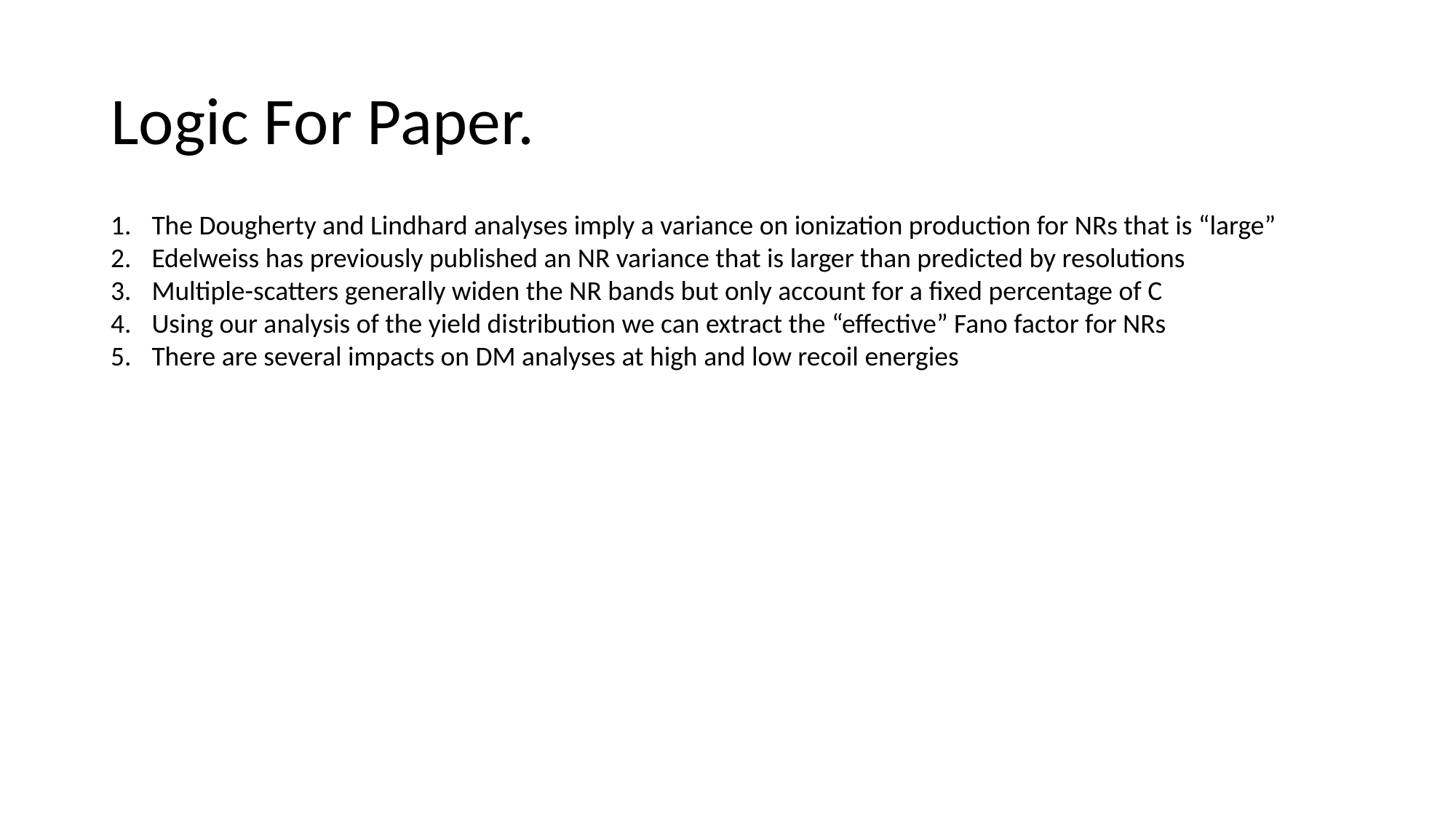

# Logic For Paper.
The Dougherty and Lindhard analyses imply a variance on ionization production for NRs that is “large”
Edelweiss has previously published an NR variance that is larger than predicted by resolutions
Multiple-scatters generally widen the NR bands but only account for a fixed percentage of C
Using our analysis of the yield distribution we can extract the “effective” Fano factor for NRs
There are several impacts on DM analyses at high and low recoil energies